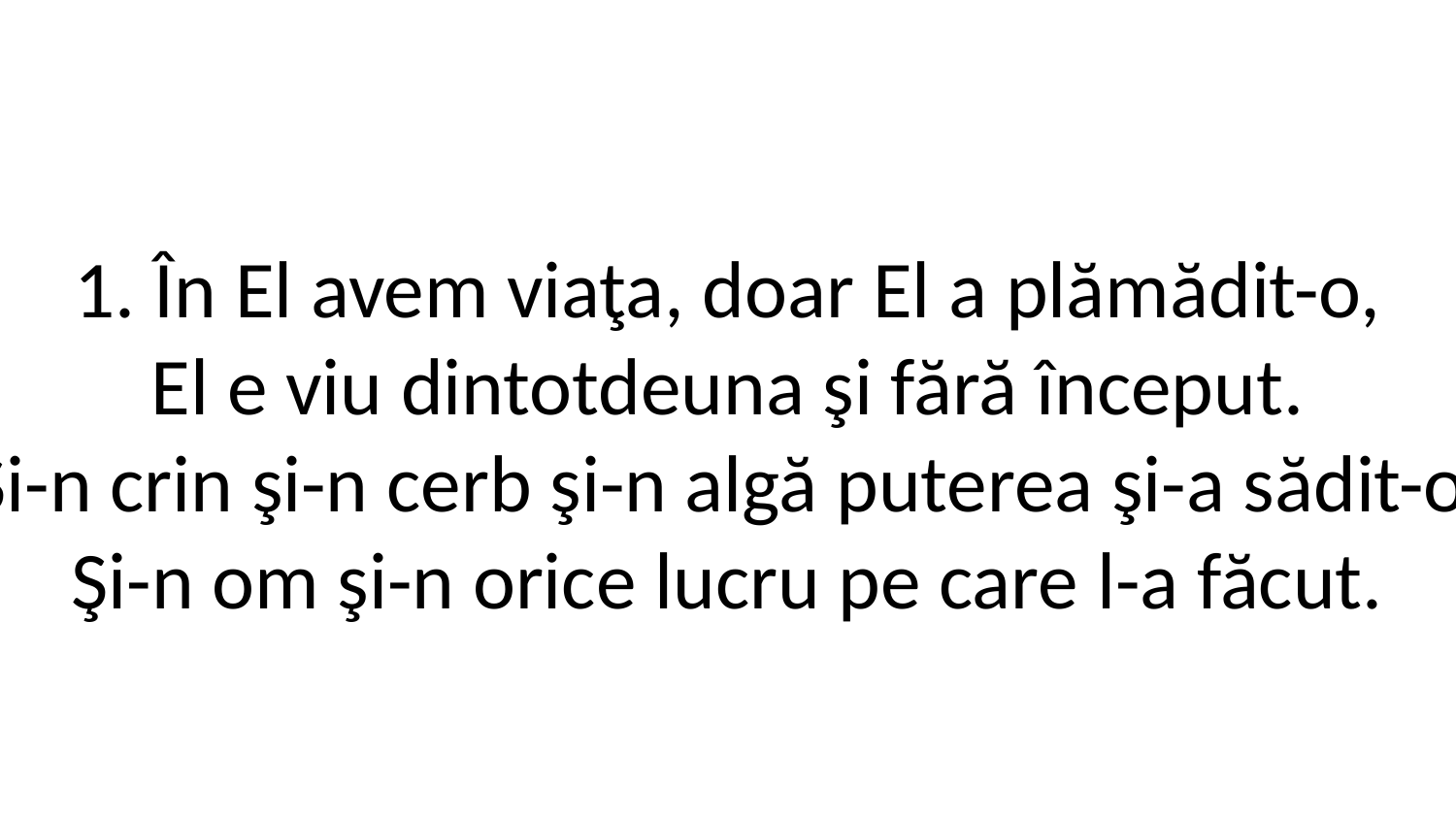

1. În El avem viaţa, doar El a plămădit-o,
El e viu dintotdeuna şi fără început.
Şi-n crin şi-n cerb şi-n algă puterea şi-a sădit-o,
Şi-n om şi-n orice lucru pe care l-a făcut.